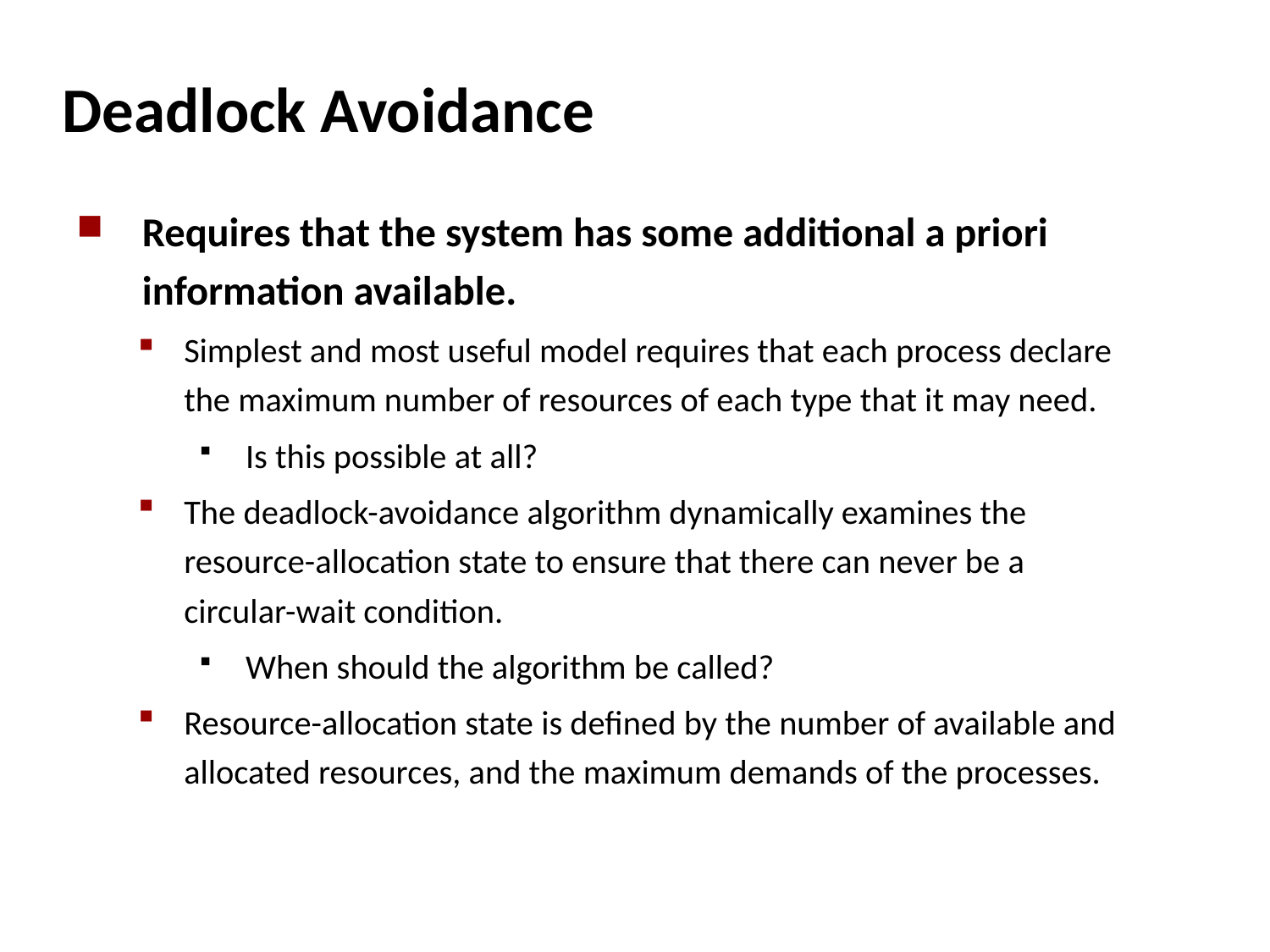

# Deadlock Avoidance
Requires that the system has some additional a priori information available.
Simplest and most useful model requires that each process declare the maximum number of resources of each type that it may need.
Is this possible at all?
The deadlock-avoidance algorithm dynamically examines the resource-allocation state to ensure that there can never be a circular-wait condition.
When should the algorithm be called?
Resource-allocation state is defined by the number of available and allocated resources, and the maximum demands of the processes.